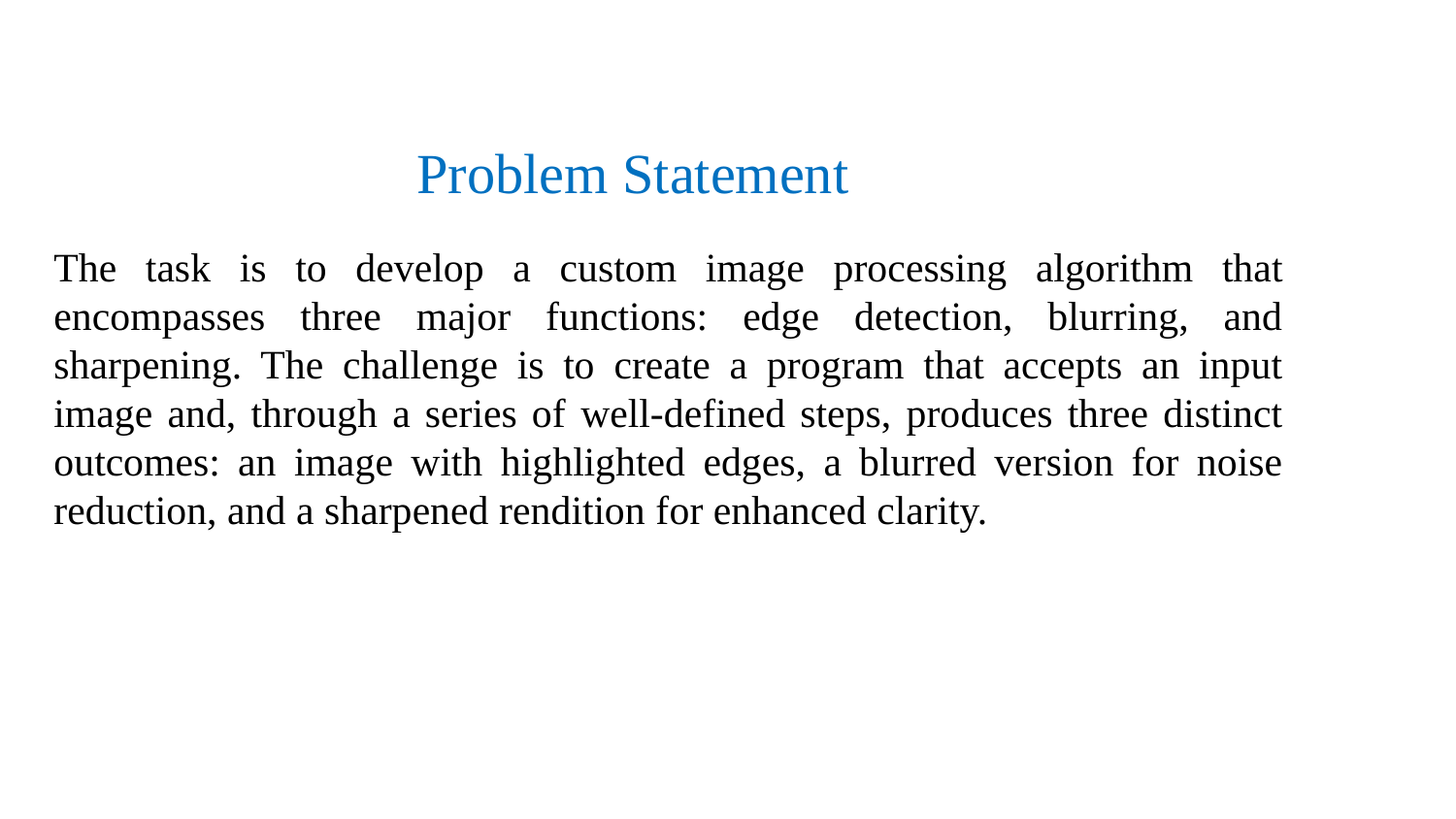

# Problem Statement
The task is to develop a custom image processing algorithm that encompasses three major functions: edge detection, blurring, and sharpening. The challenge is to create a program that accepts an input image and, through a series of well-defined steps, produces three distinct outcomes: an image with highlighted edges, a blurred version for noise reduction, and a sharpened rendition for enhanced clarity.